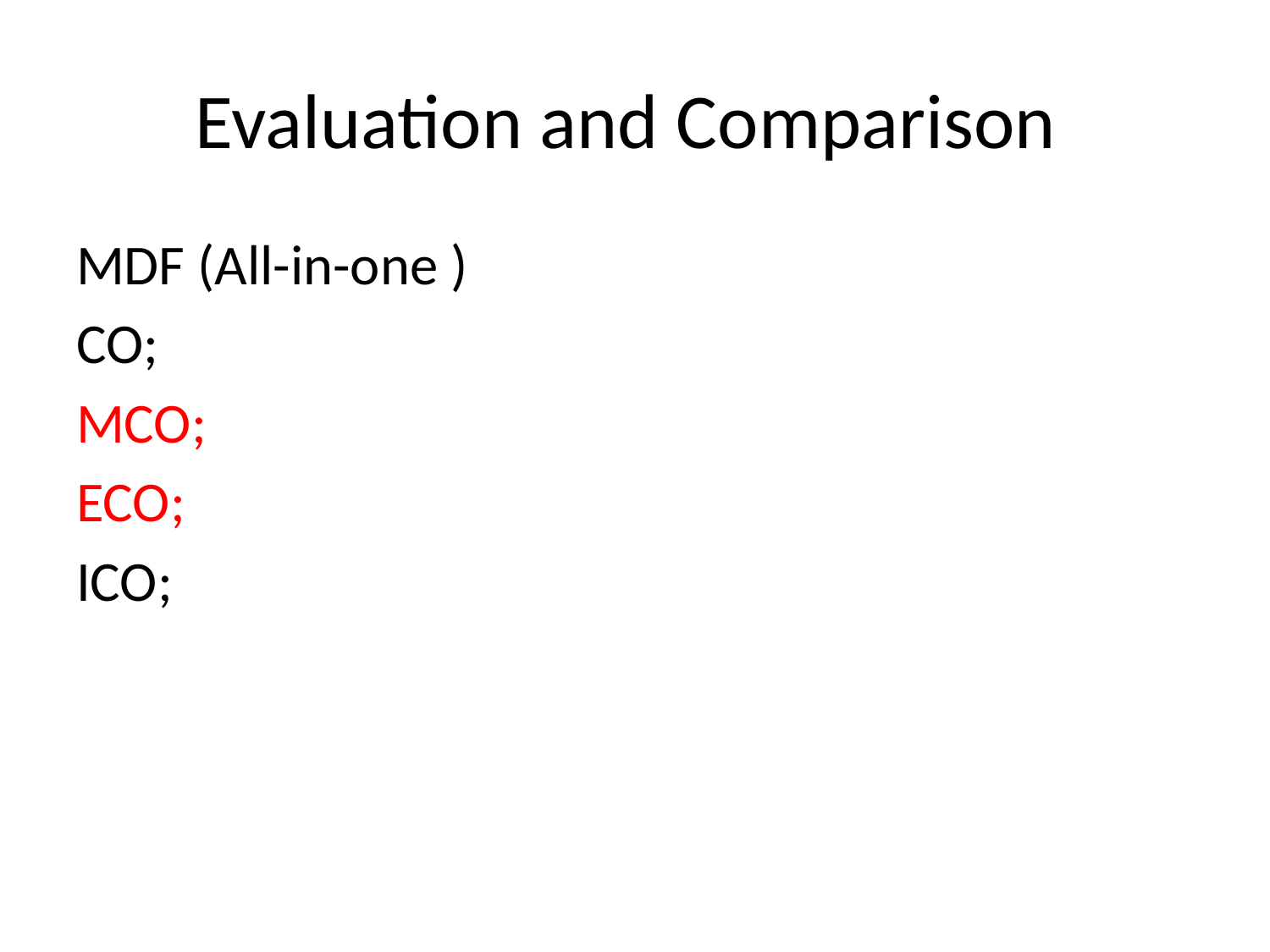

# Evaluation and Comparison
MDF (All-in-one )
CO;
MCO;
ECO;
ICO;